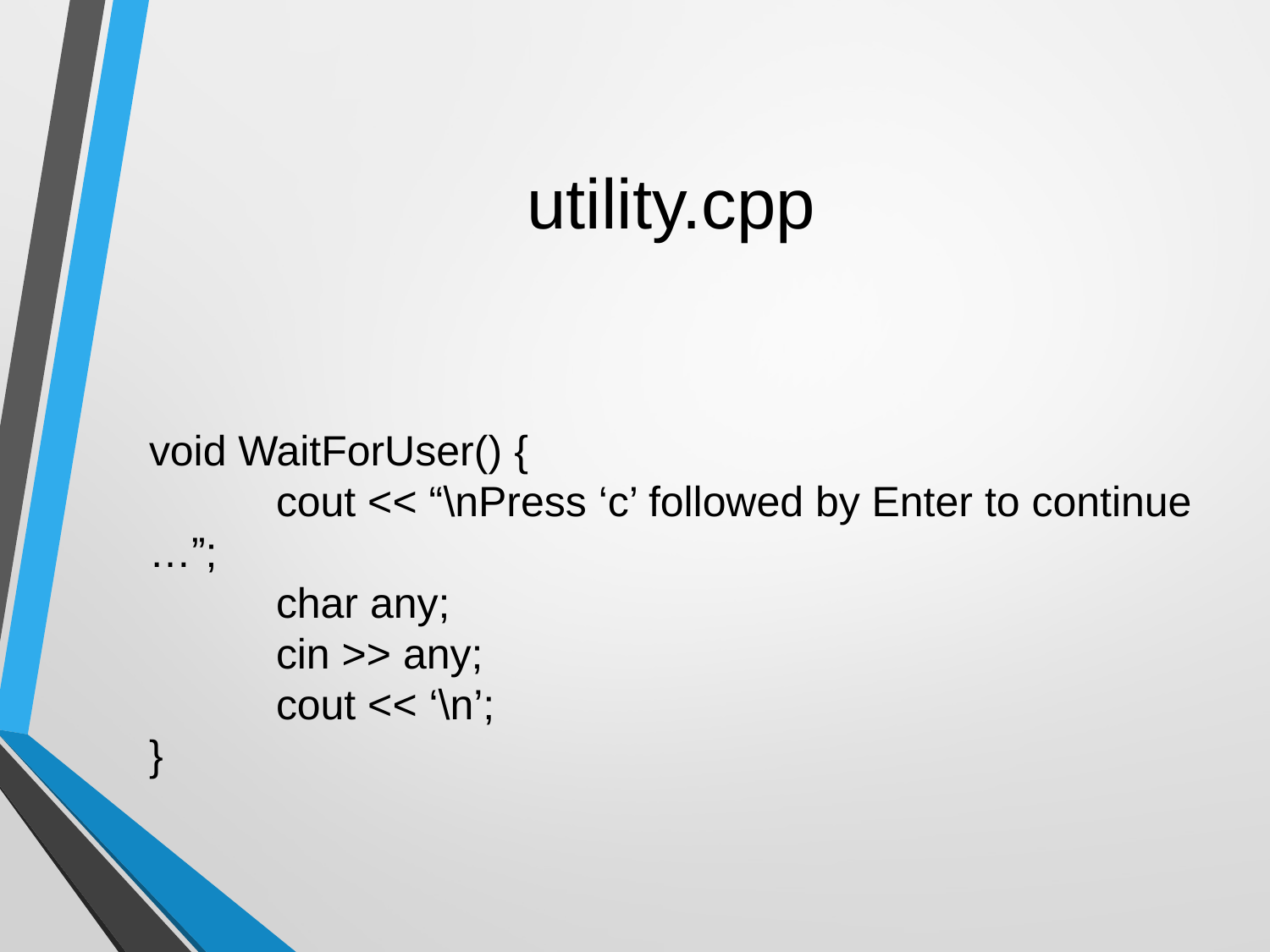

# utility.cpp
void WaitForUser() {
	cout << “\nPress ‘c’ followed by Enter to continue …”;
	char any;
	cin >> any;
	cout << ‘\n’;
}